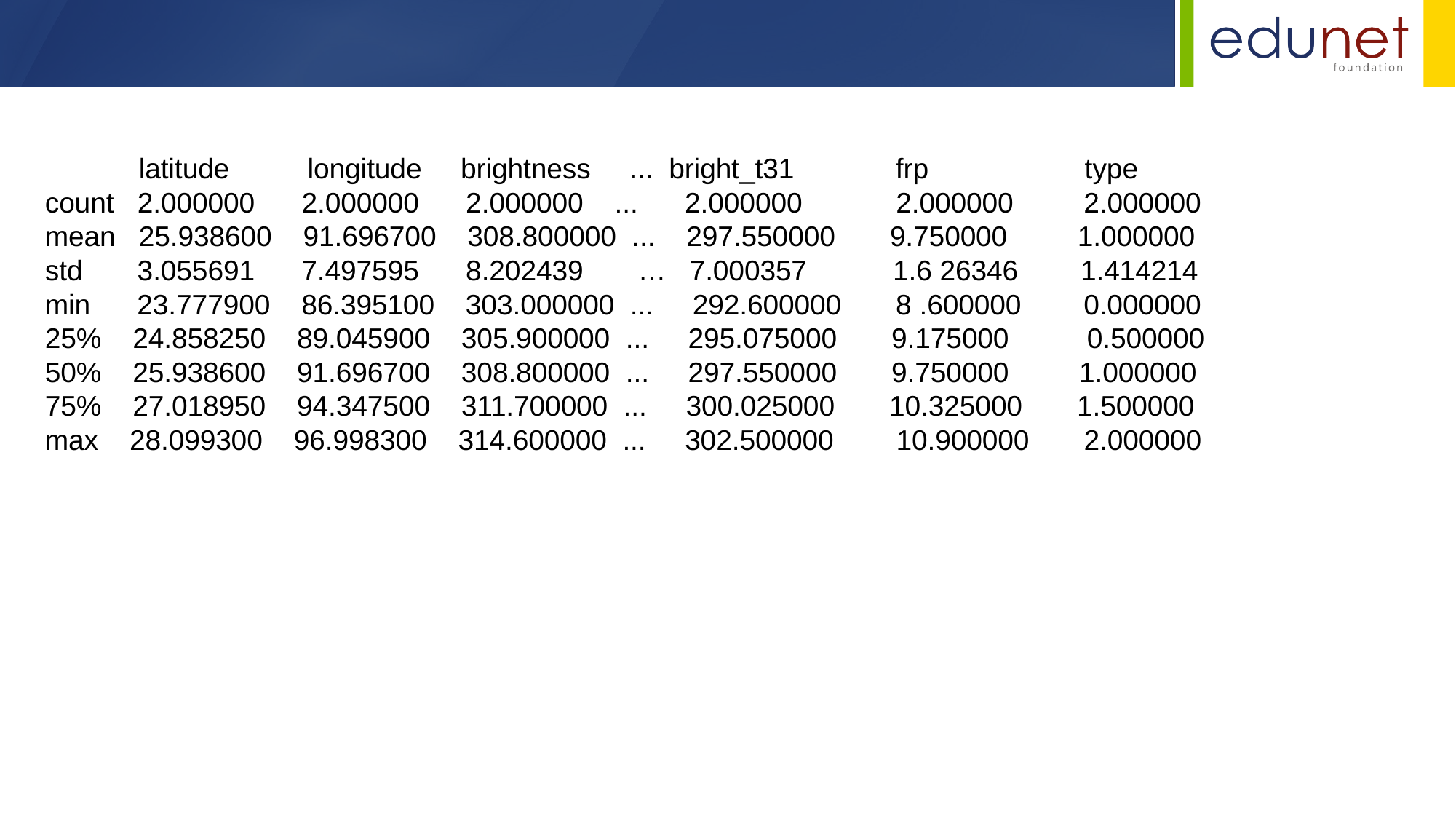

latitude          longitude     brightness     ...  bright_t31             frp                    type
count   2.000000      2.000000      2.000000    ...      2.000000            2.000000         2.000000
mean   25.938600    91.696700    308.800000  ...    297.550000       9.750000         1.000000
std       3.055691      7.497595      8.202439       …   7.000357           1.6 26346        1.414214
min      23.777900    86.395100    303.000000  ...     292.600000       8 .600000        0.000000
25%    24.858250    89.045900    305.900000  ...     295.075000       9.175000          0.500000
50%    25.938600    91.696700    308.800000  ...     297.550000       9.750000         1.000000
75%    27.018950    94.347500    311.700000  ...     300.025000       10.325000       1.500000
max    28.099300    96.998300    314.600000  ...     302.500000        10.900000       2.000000